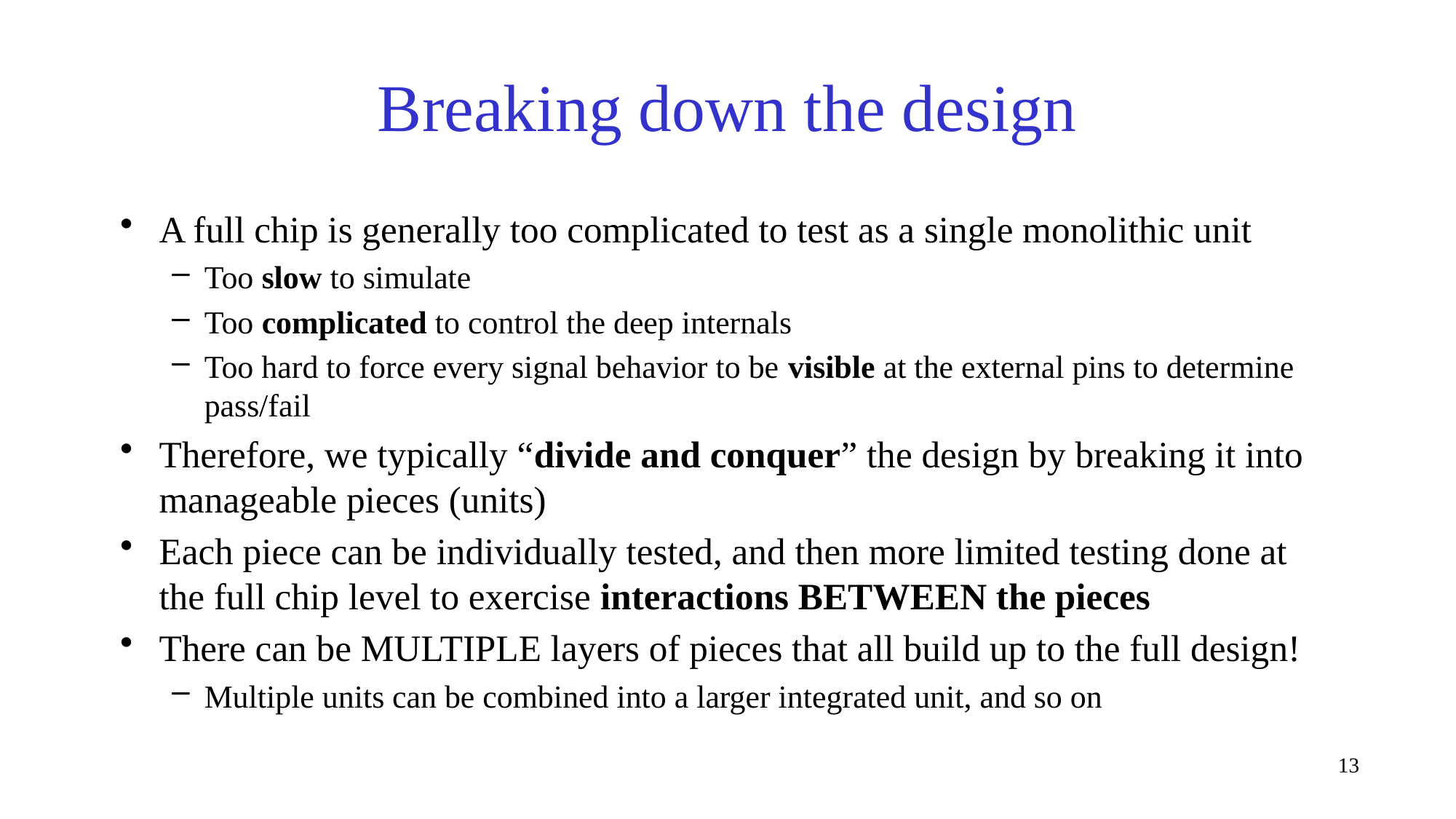

# Breaking down the design
A full chip is generally too complicated to test as a single monolithic unit
Too slow to simulate
Too complicated to control the deep internals
Too hard to force every signal behavior to be visible at the external pins to determine pass/fail
Therefore, we typically “divide and conquer” the design by breaking it into manageable pieces (units)
Each piece can be individually tested, and then more limited testing done at the full chip level to exercise interactions BETWEEN the pieces
There can be MULTIPLE layers of pieces that all build up to the full design!
Multiple units can be combined into a larger integrated unit, and so on